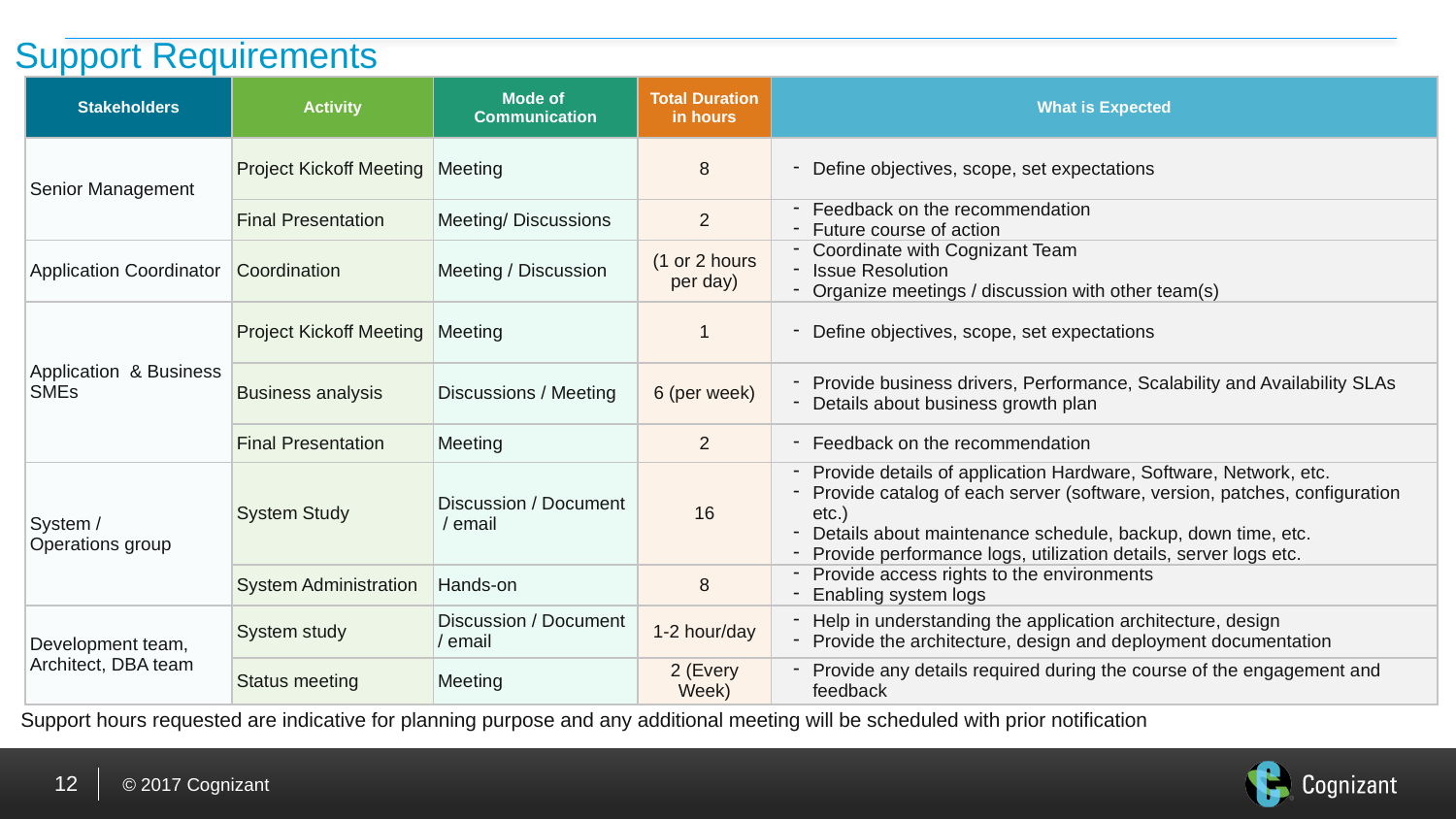

# Support Requirements
| Stakeholders | Activity | Mode of Communication | Total Duration in hours | What is Expected |
| --- | --- | --- | --- | --- |
| Senior Management | Project Kickoff Meeting | Meeting | 8 | Define objectives, scope, set expectations |
|  | Final Presentation | Meeting/ Discussions | 2 | Feedback on the recommendation Future course of action |
| Application Coordinator | Coordination | Meeting / Discussion | (1 or 2 hours per day) | Coordinate with Cognizant Team Issue Resolution Organize meetings / discussion with other team(s) |
| Application & Business SMEs | Project Kickoff Meeting | Meeting | 1 | Define objectives, scope, set expectations |
|  | Business analysis | Discussions / Meeting | 6 (per week) | Provide business drivers, Performance, Scalability and Availability SLAs Details about business growth plan |
|  | Final Presentation | Meeting | 2 | Feedback on the recommendation |
| System / Operations group | System Study | Discussion / Document / email | 16 | Provide details of application Hardware, Software, Network, etc. Provide catalog of each server (software, version, patches, configuration etc.) Details about maintenance schedule, backup, down time, etc. Provide performance logs, utilization details, server logs etc. |
|  | System Administration | Hands-on | 8 | Provide access rights to the environments Enabling system logs |
| Development team, Architect, DBA team | System study | Discussion / Document / email | 1-2 hour/day | Help in understanding the application architecture, design Provide the architecture, design and deployment documentation |
|  | Status meeting | Meeting | 2 (Every Week) | Provide any details required during the course of the engagement and feedback |
Support hours requested are indicative for planning purpose and any additional meeting will be scheduled with prior notification
12